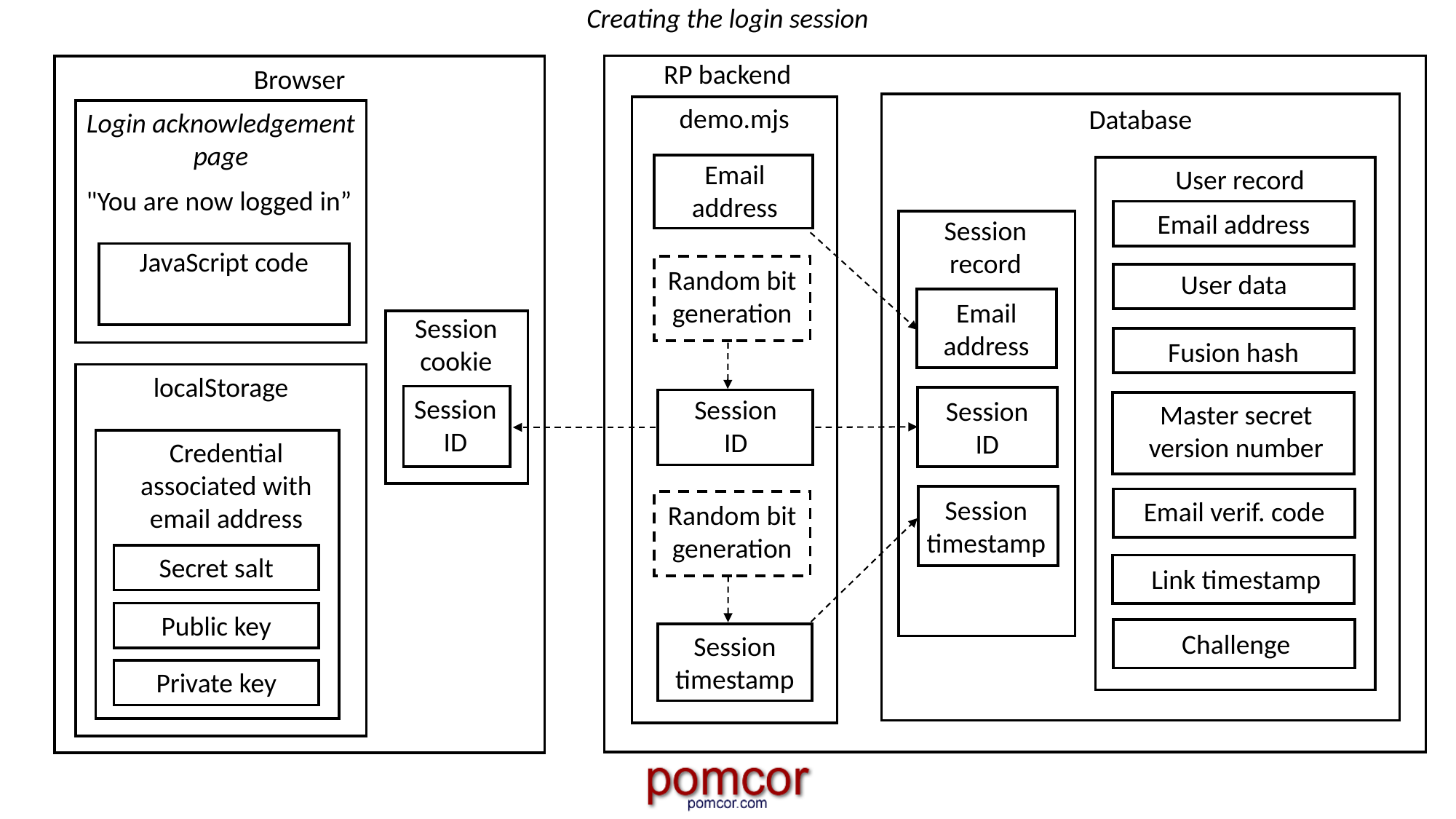

# Creating the login session
RP backend

Browser

demo.mjs

Database
Login acknowledgement page

Email address

User record

"You are now logged in”
Email address

Session
record

JavaScript code

Random bit generation
User data

Email
address
Session
cookie

Fusion hash
localStorage

Session
ID

Session
ID

Session
ID

Master secret version number

Credential associated with
email address

Session
timestamp
Email verif. code

Random bit generation
Secret salt

Link timestamp
Public key

Challenge
Session timestamp

Private key